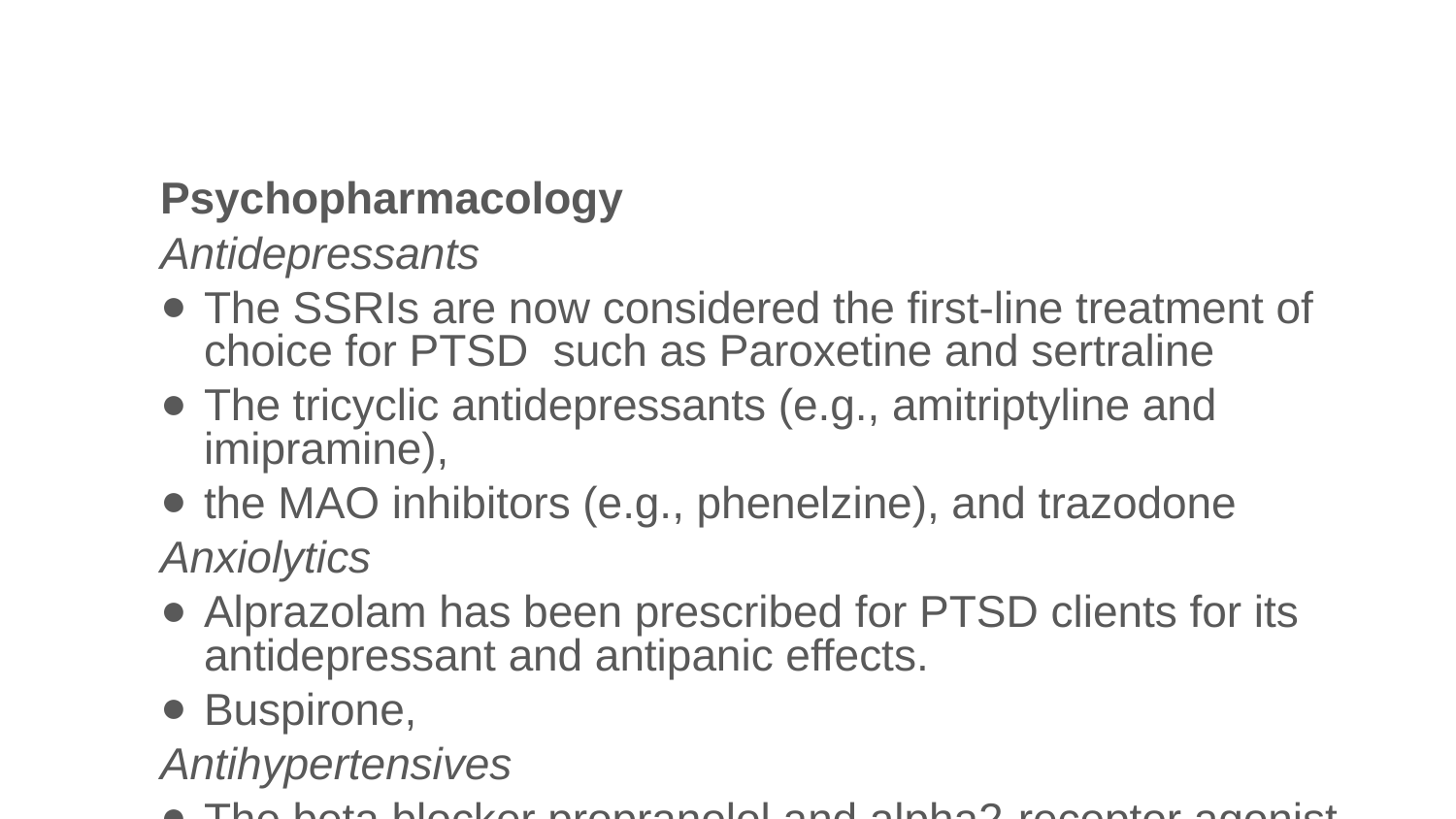

#
Psychopharmacology
Antidepressants
The SSRIs are now considered the first-line treatment of choice for PTSD  such as Paroxetine and sertraline
The tricyclic antidepressants (e.g., amitriptyline and imipramine),
the MAO inhibitors (e.g., phenelzine), and trazodone
Anxiolytics
Alprazolam has been prescribed for PTSD clients for its antidepressant and antipanic effects.
Buspirone,
Antihypertensives
The beta blocker propranolol and alpha2-receptor agonist clonidine have been successful in alleviating some of the symptoms associated with PTSD.